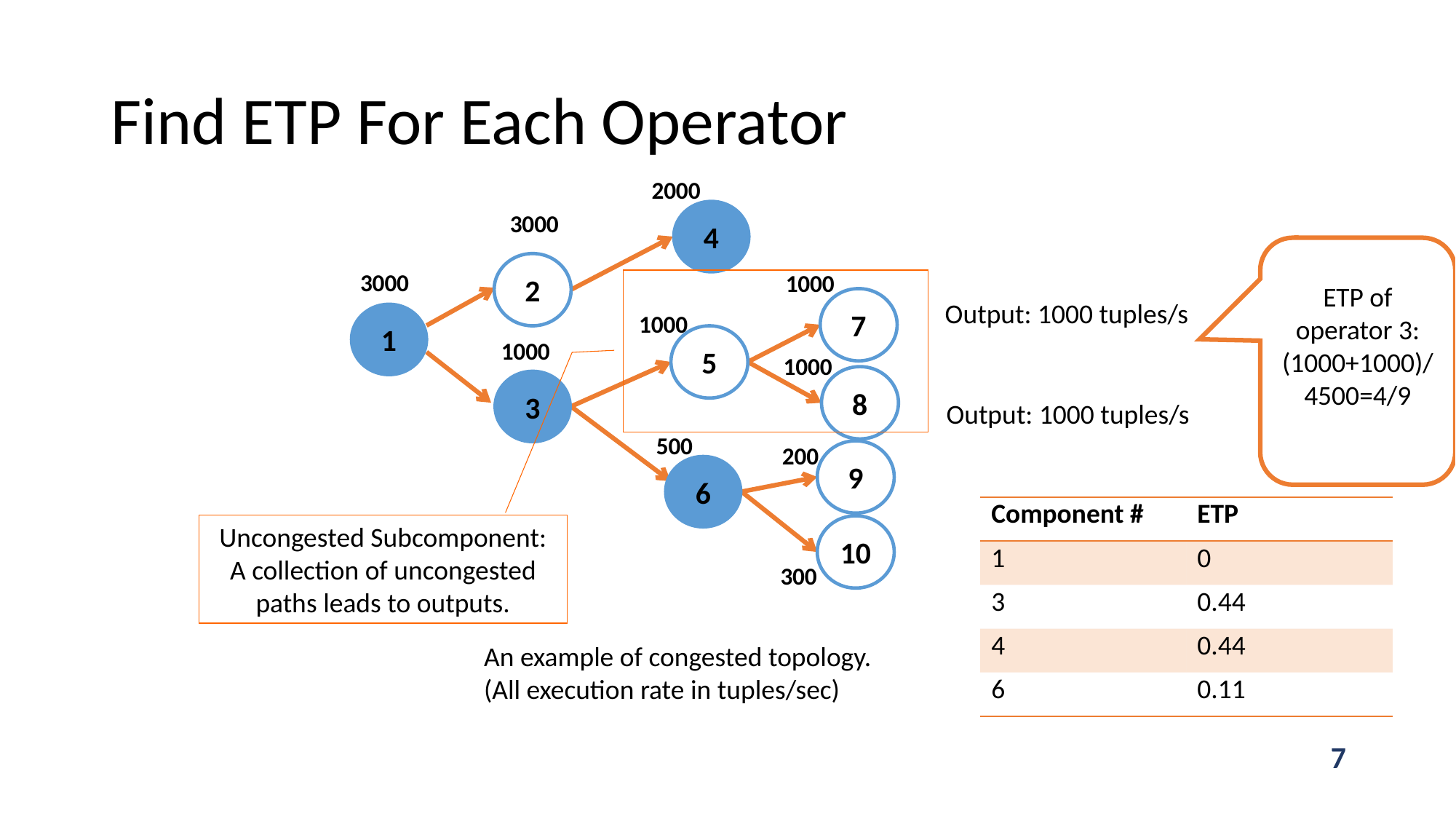

# Find ETP For Each Operator
2000
4
3000
ETP of operator 3:
(1000+1000)/4500=4/9

2
3000
1000

7
Output: 1000 tuples/s
1000
1
5
1000
1000
8
3
Output: 1000 tuples/s
500
200
9
6
| Component # | ETP |
| --- | --- |
| 1 | 0 |
| 3 | 0.44 |
| 4 | 0.44 |
| 6 | 0.11 |
Uncongested Subcomponent:
A collection of uncongested paths leads to outputs.
10
300
An example of congested topology.
(All execution rate in tuples/sec)
7